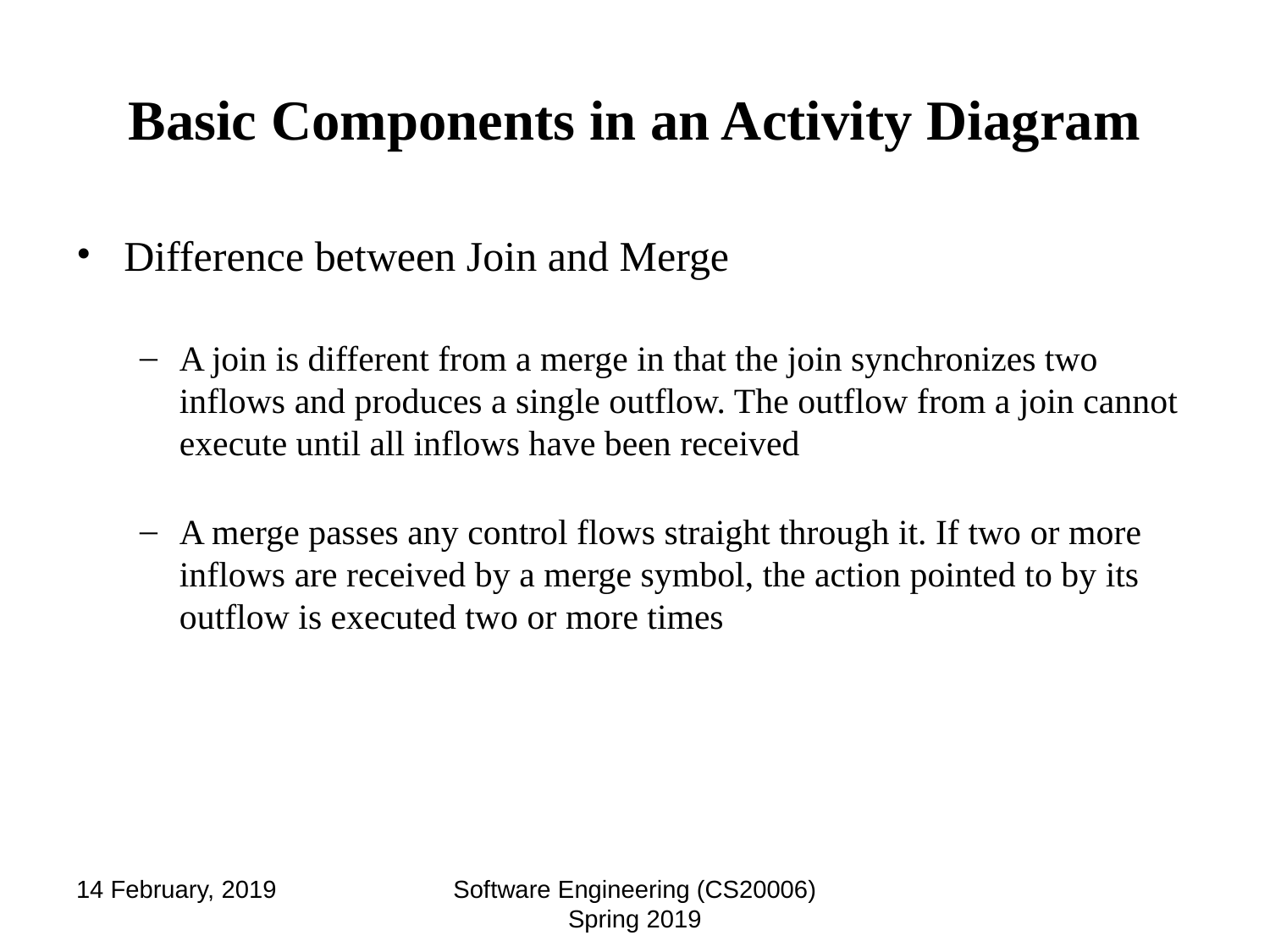

# Basic Components in an Activity Diagram
Difference between Join and Merge

A join is different from a merge in that the join synchronizes two inflows and produces a single outflow. The outflow from a join cannot execute until all inflows have been received

A merge passes any control flows straight through it. If two or more inflows are received by a merge symbol, the action pointed to by its outflow is executed two or more times
14 February, 2019
Software Engineering (CS20006) Spring 2019